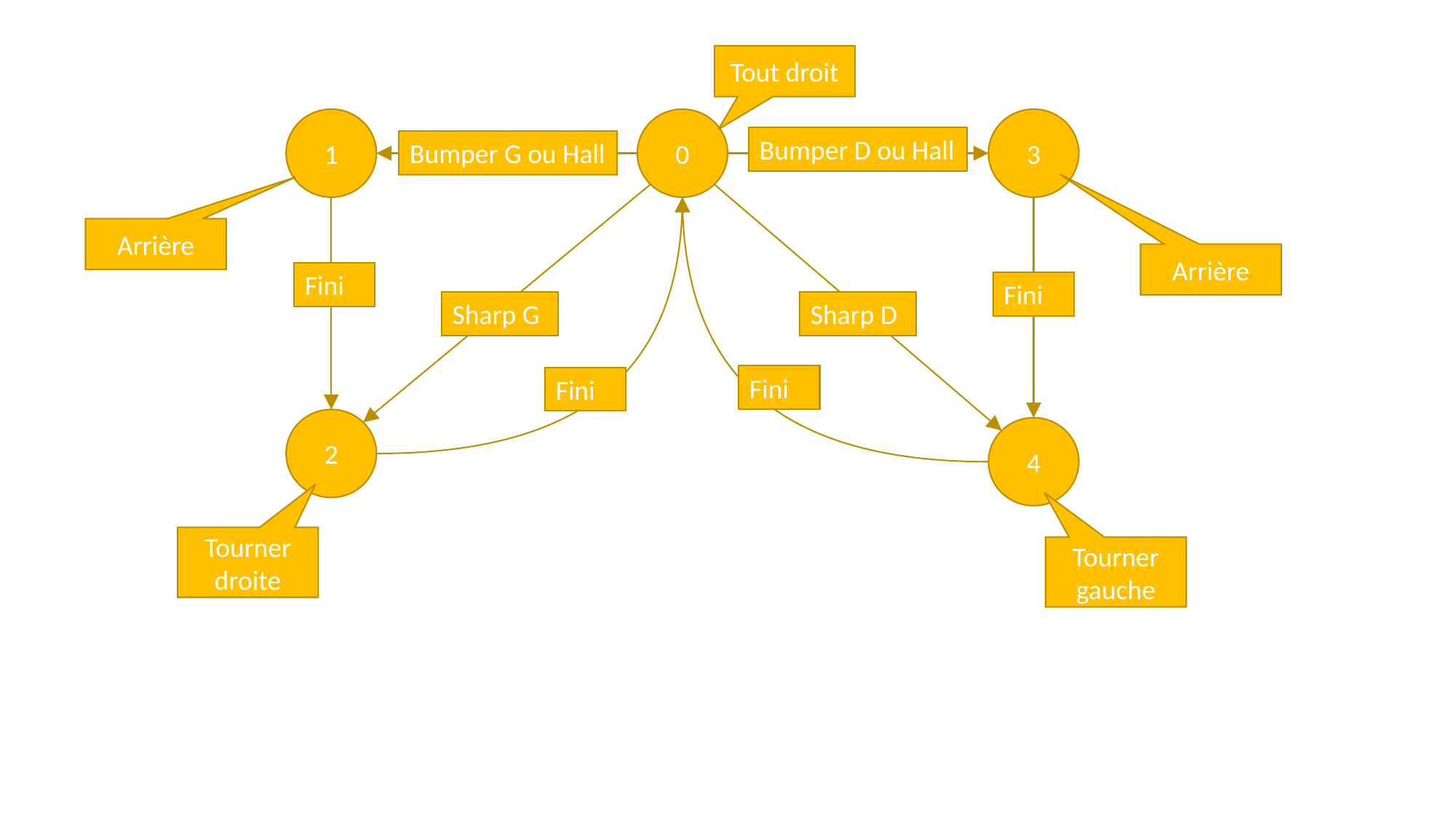

Tout droit
1
3
0
Bumper D ou Hall
Bumper G ou Hall
Arrière
Arrière
Fini
Fini
Sharp G
Sharp D
Fini
Fini
2
4
Tourner droite
Tourner gauche